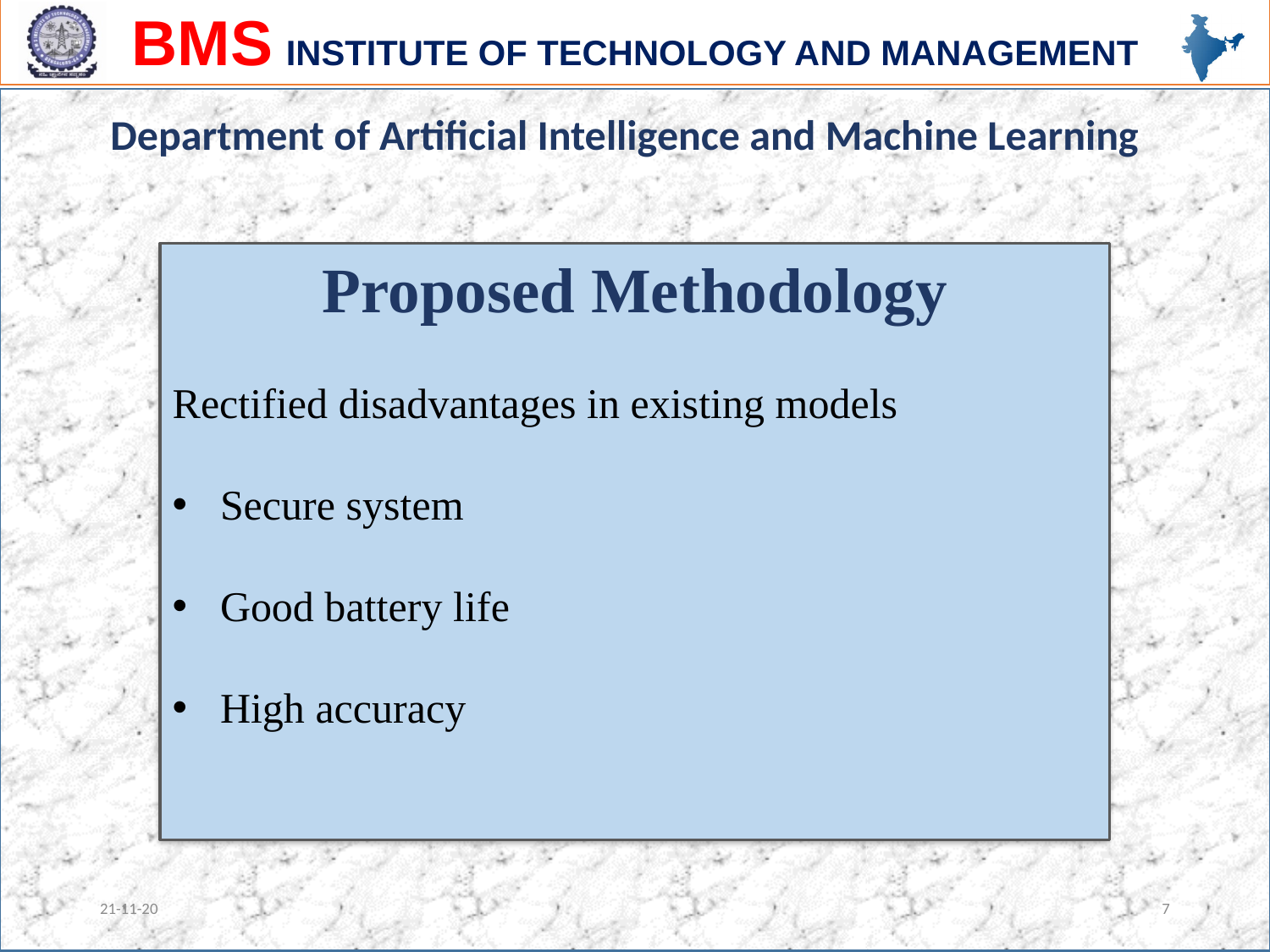

Department of Artificial Intelligence and Machine Learning
Proposed Methodology

Rectified disadvantages in existing models
Secure system

Good battery life

High accuracy

21-11-20
7